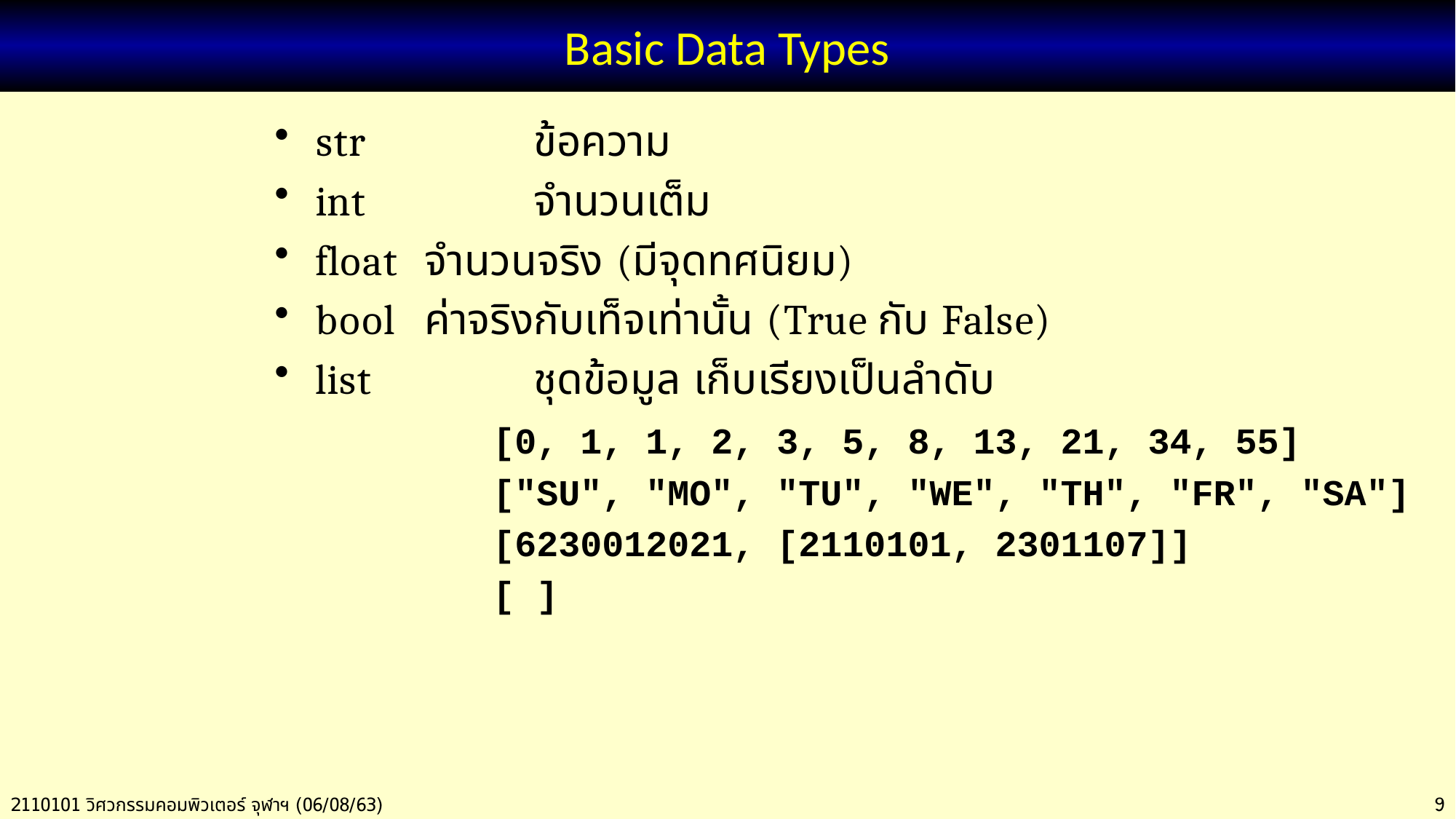

# Basic Data Types
str		ข้อความ
int		จำนวนเต็ม
float	จำนวนจริง (มีจุดทศนิยม)
bool	ค่าจริงกับเท็จเท่านั้น (True กับ False)
list		ชุดข้อมูล เก็บเรียงเป็นลำดับ
		[0, 1, 1, 2, 3, 5, 8, 13, 21, 34, 55]
		["SU", "MO", "TU", "WE", "TH", "FR", "SA"]
		[6230012021, [2110101, 2301107]]
		[ ]